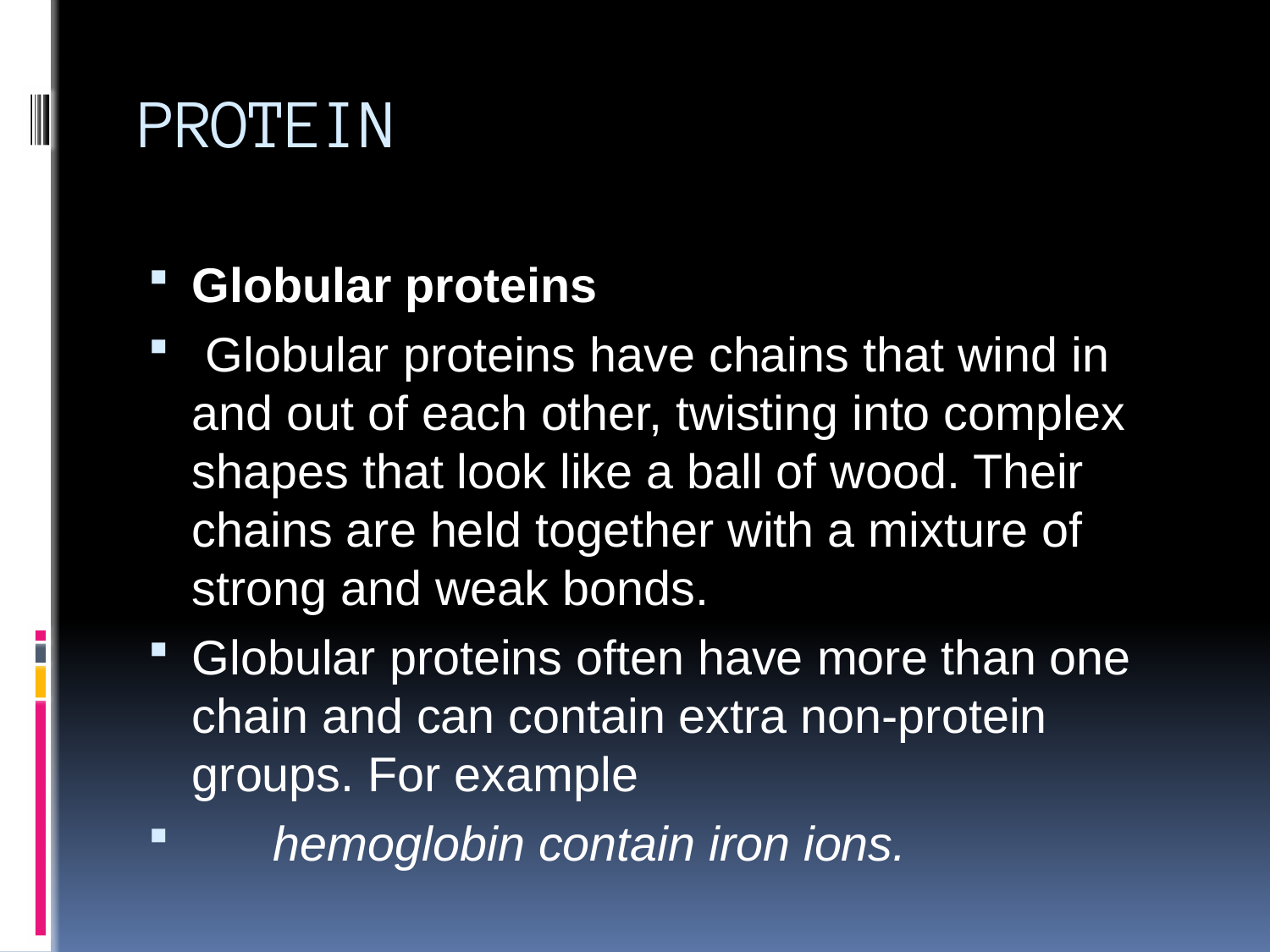

# PROTEIN
Globular proteins
 Globular proteins have chains that wind in and out of each other, twisting into complex shapes that look like a ball of wood. Their chains are held together with a mixture of strong and weak bonds.
Globular proteins often have more than one chain and can contain extra non-protein groups. For example
      hemoglobin contain iron ions.